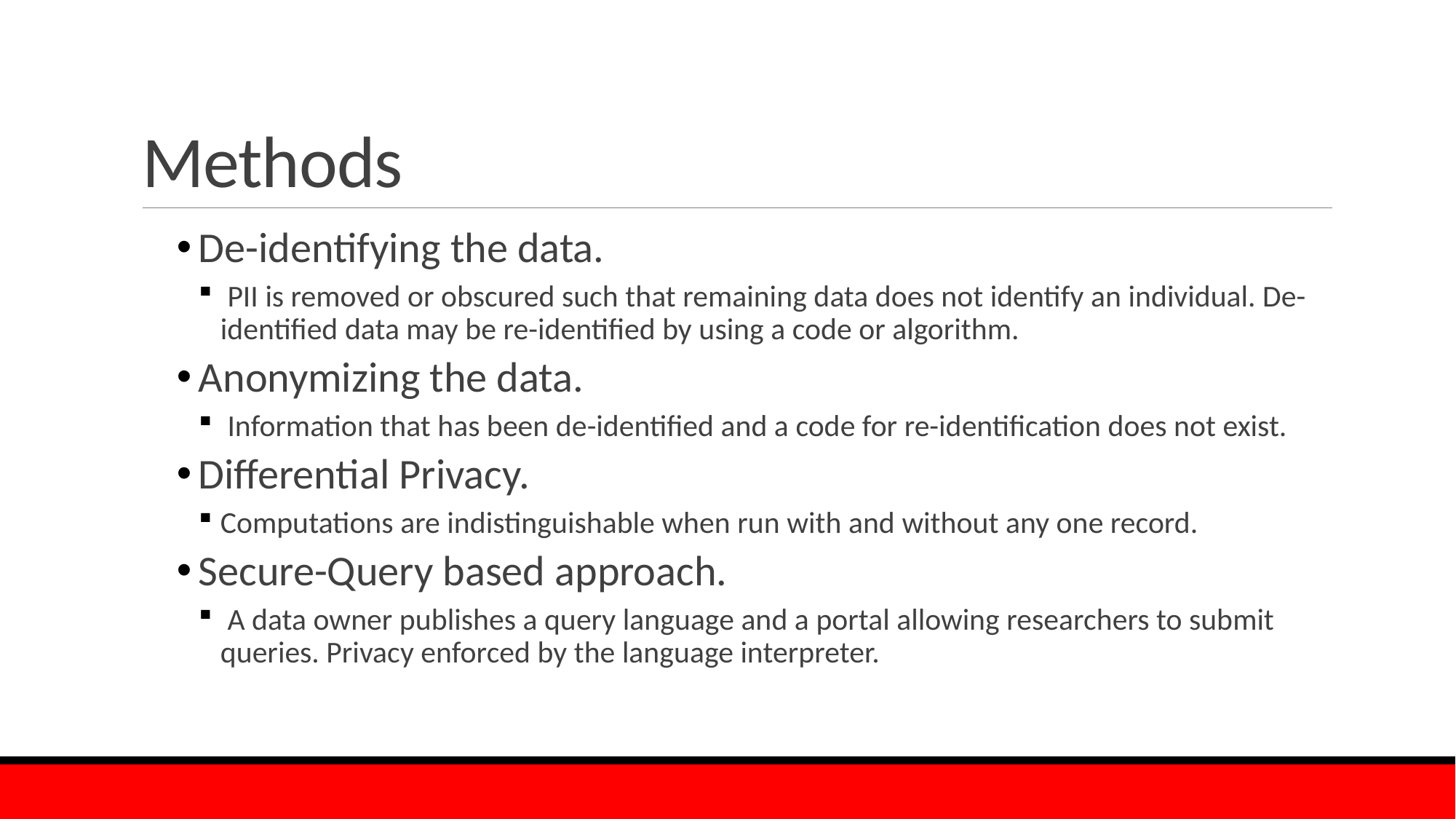

# Methods
De-identifying the data.
 PII is removed or obscured such that remaining data does not identify an individual. De-identified data may be re-identified by using a code or algorithm.
Anonymizing the data.
 Information that has been de-identified and a code for re-identification does not exist.
Differential Privacy.
Computations are indistinguishable when run with and without any one record.
Secure-Query based approach.
 A data owner publishes a query language and a portal allowing researchers to submit queries. Privacy enforced by the language interpreter.